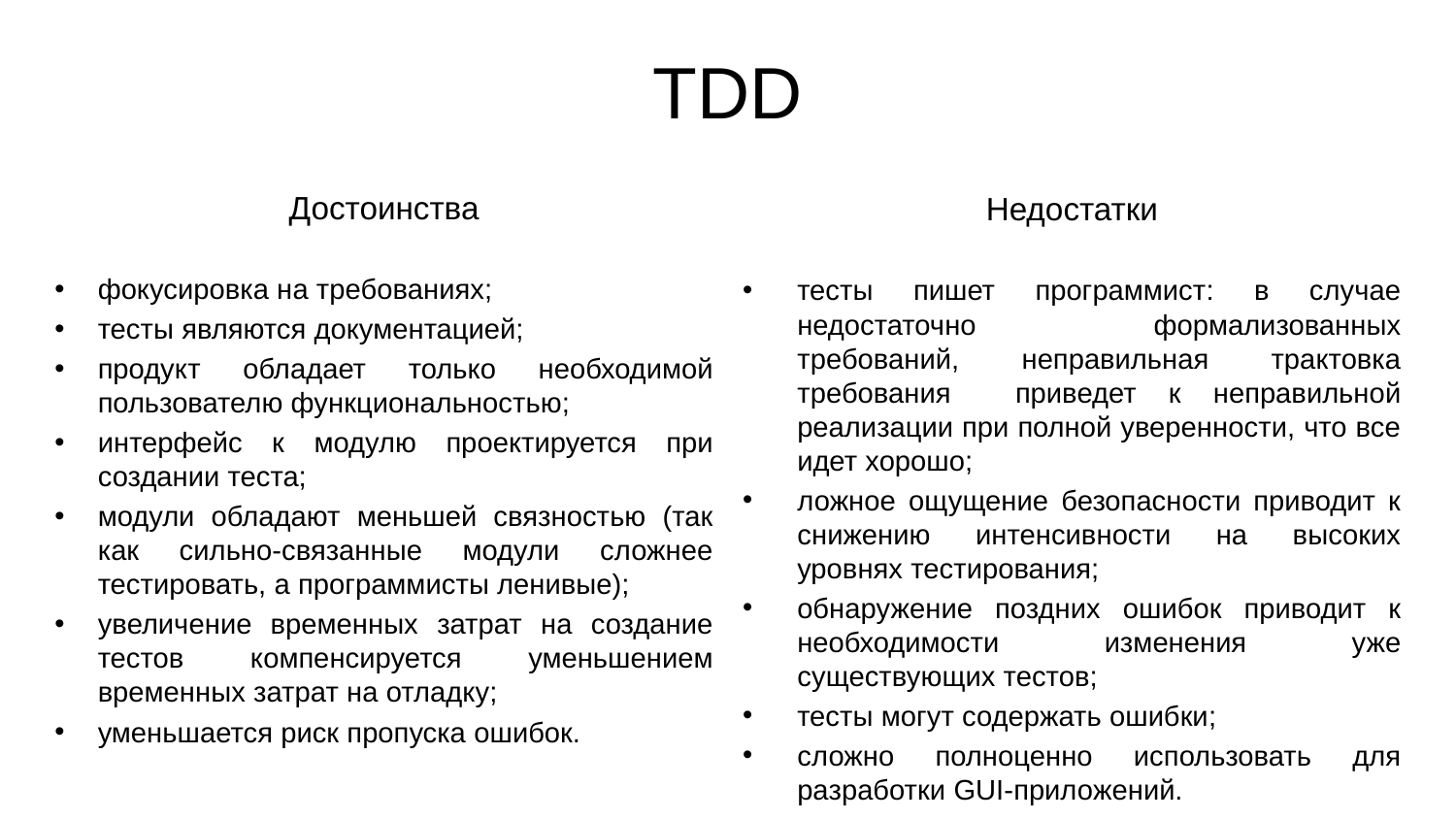

# TDD
Достоинства

фокусировка на требованиях;
тесты являются документацией;
продукт обладает только необходимой пользователю функциональностью;
интерфейс к модулю проектируется при создании теста;
модули обладают меньшей связностью (так как сильно-связанные модули сложнее тестировать, а программисты ленивые);
увеличение временных затрат на создание тестов компенсируется уменьшением временных затрат на отладку;
уменьшается риск пропуска ошибок.

Недостатки

тесты пишет программист: в случае недостаточно формализованных требований, неправильная трактовка требования  приведет к неправильной реализации при полной уверенности, что все идет хорошо;
ложное ощущение безопасности приводит к снижению интенсивности на высоких уровнях тестирования;
обнаружение поздних ошибок приводит к необходимости изменения уже существующих тестов;
тесты могут содержать ошибки;
сложно полноценно использовать для разработки GUI-приложений.